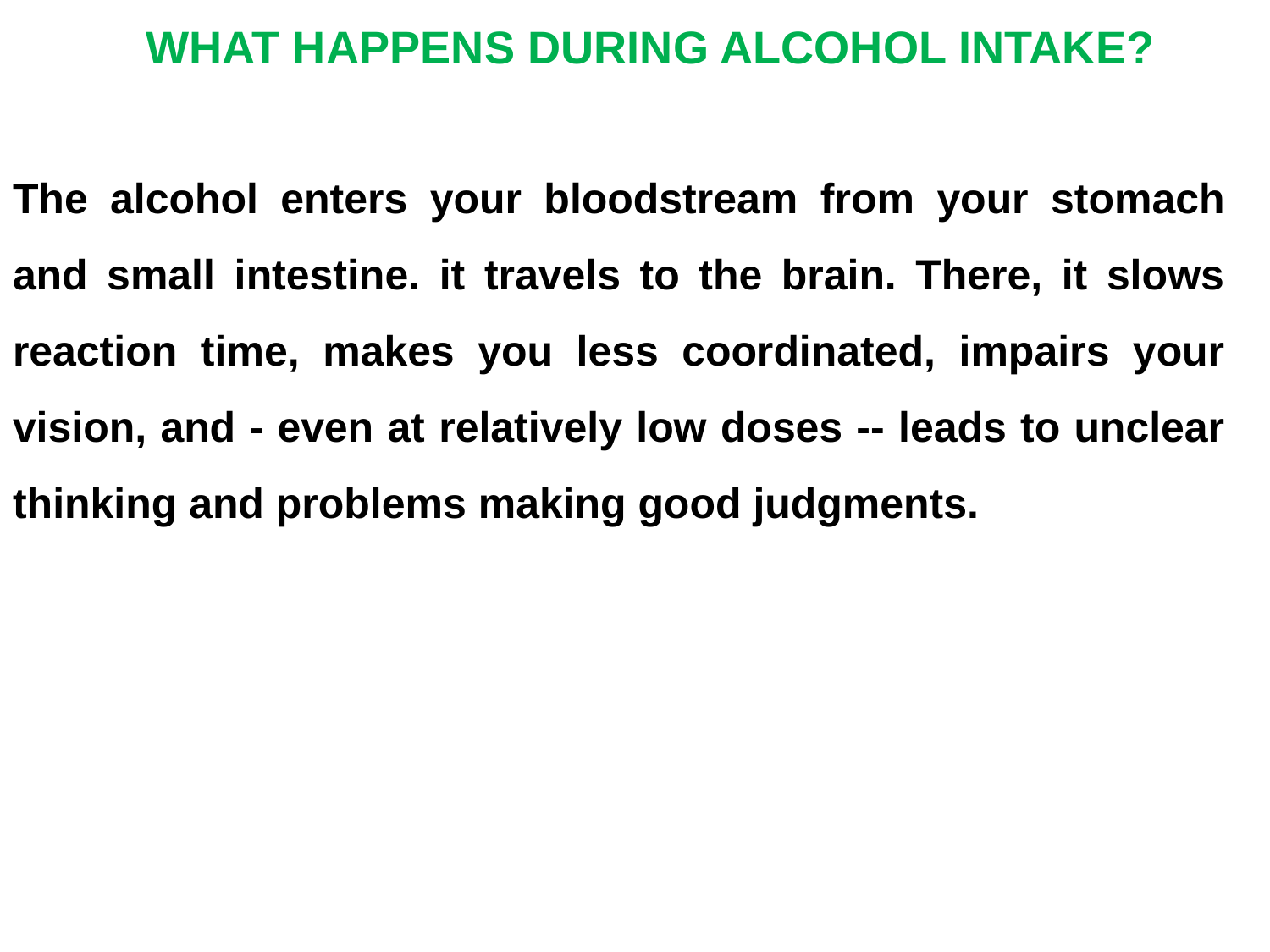

WHAT HAPPENS DURING ALCOHOL INTAKE?

The alcohol enters your bloodstream from your stomach and small intestine. it travels to the brain. There, it slows reaction time, makes you less coordinated, impairs your vision, and - even at relatively low doses -- leads to unclear thinking and problems making good judgments.